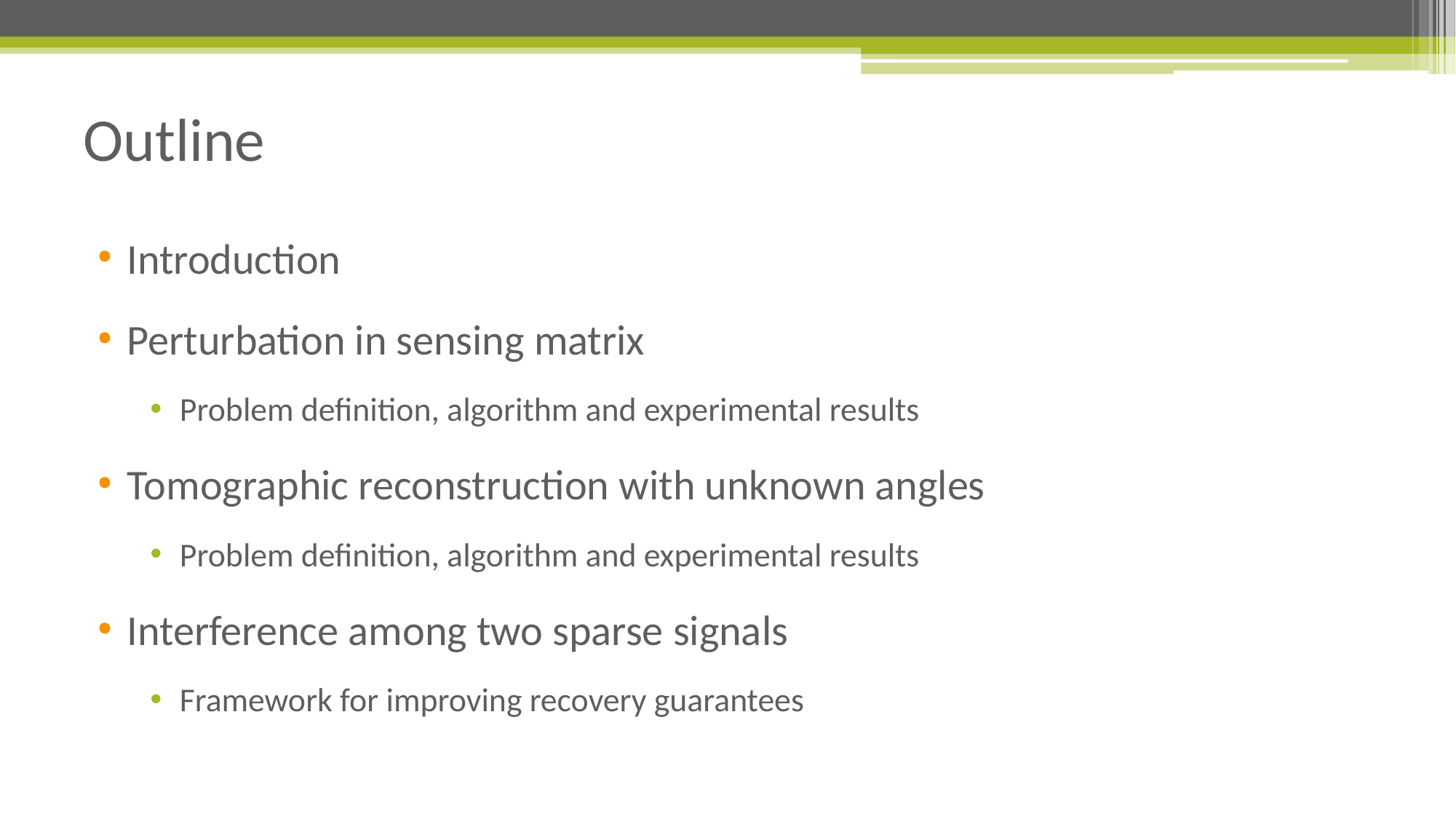

# Outline
Introduction
Perturbation in sensing matrix
Problem definition, algorithm and experimental results
Tomographic reconstruction with unknown angles
Problem definition, algorithm and experimental results
Interference among two sparse signals
Framework for improving recovery guarantees